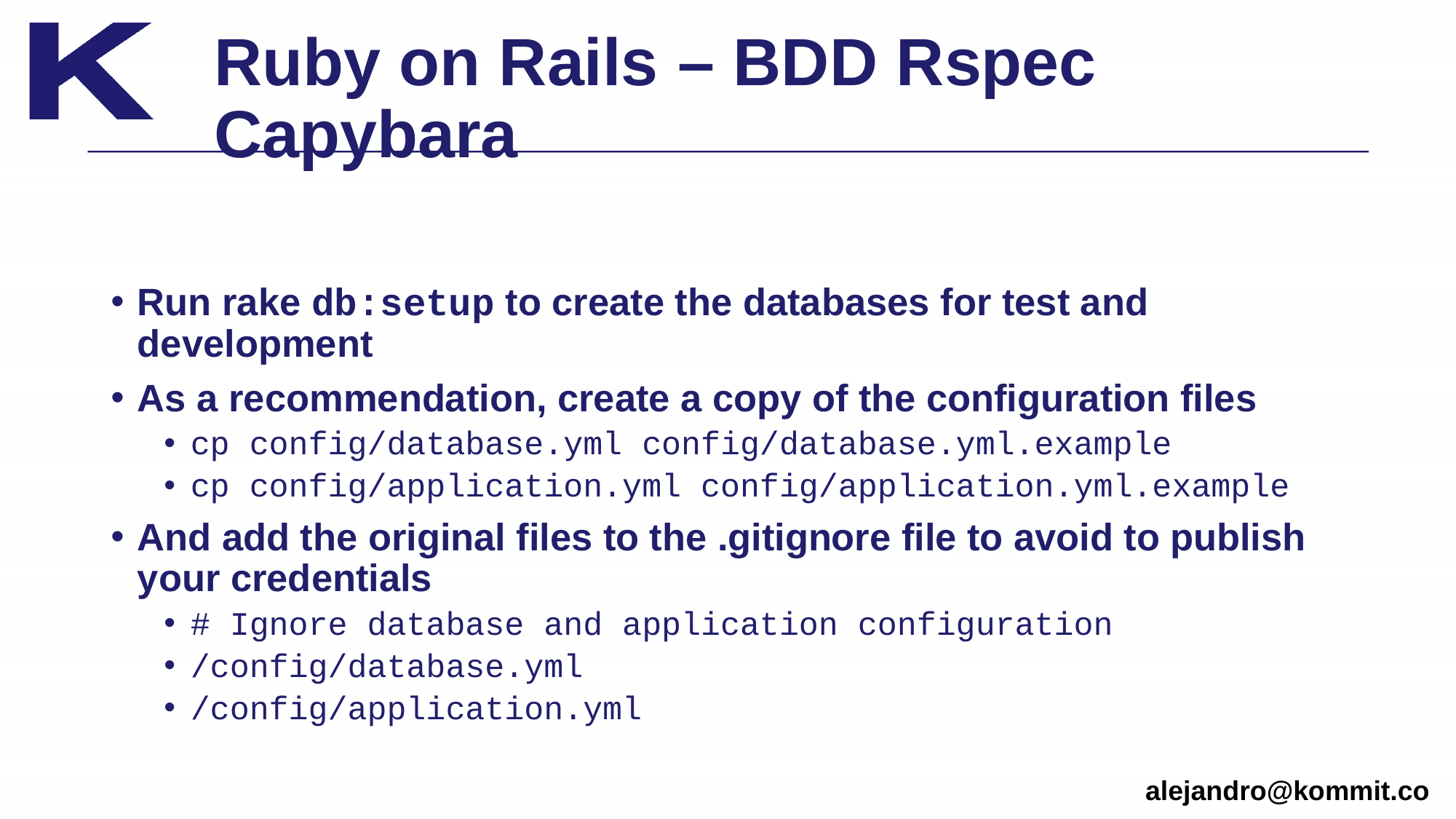

# Ruby on Rails – BDD Rspec Capybara

Run rake db:setup to create the databases for test and development
As a recommendation, create a copy of the configuration files
cp config/database.yml config/database.yml.example
cp config/application.yml config/application.yml.example
And add the original files to the .gitignore file to avoid to publish your credentials
# Ignore database and application configuration
/config/database.yml
/config/application.yml

alejandro@kommit.co